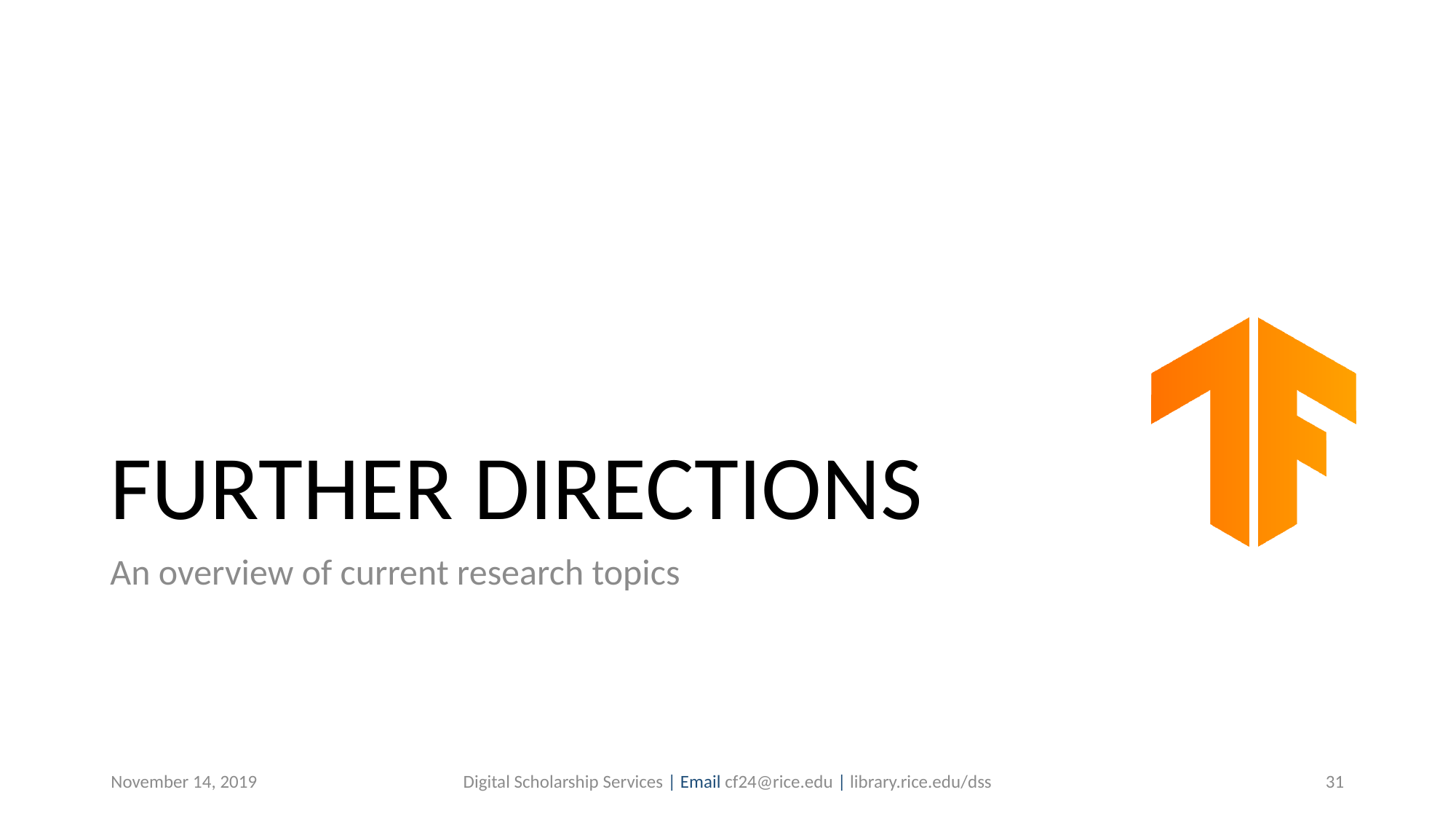

# FURTHER DIRECTIONS
An overview of current research topics
November 14, 2019
Digital Scholarship Services | Email cf24@rice.edu | library.rice.edu/dss
31